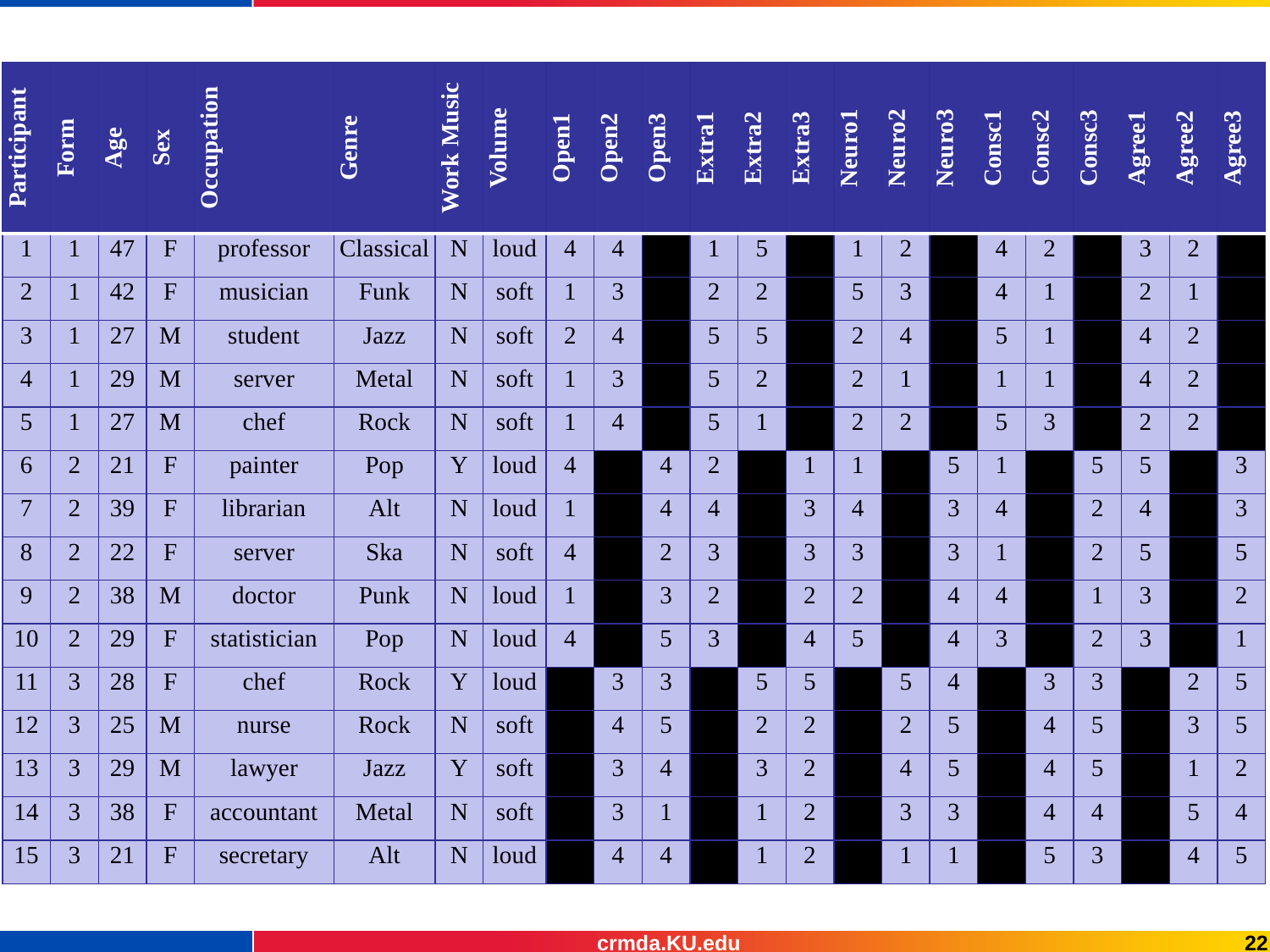

| Participant | Form | Age | Sex | Occupation | Genre | Work Music | Volume | Open1 | Open2 | Open3 | Extra1 | Extra2 | Extra3 | Neuro1 | Neuro2 | Neuro3 | Consc1 | Consc2 | Consc3 | Agree1 | Agree2 | Agree3 |
| --- | --- | --- | --- | --- | --- | --- | --- | --- | --- | --- | --- | --- | --- | --- | --- | --- | --- | --- | --- | --- | --- | --- |
| 1 | 1 | 47 | F | professor | Classical | N | loud | 4 | 4 | -- | 1 | 5 | -- | 1 | 2 | -- | 4 | 2 | -- | 3 | 2 | -- |
| 2 | 1 | 42 | F | musician | Funk | N | soft | 1 | 3 | -- | 2 | 2 | -- | 5 | 3 | -- | 4 | 1 | -- | 2 | 1 | -- |
| 3 | 1 | 27 | M | student | Jazz | N | soft | 2 | 4 | -- | 5 | 5 | -- | 2 | 4 | -- | 5 | 1 | -- | 4 | 2 | -- |
| 4 | 1 | 29 | M | server | Metal | N | soft | 1 | 3 | -- | 5 | 2 | -- | 2 | 1 | -- | 1 | 1 | -- | 4 | 2 | -- |
| 5 | 1 | 27 | M | chef | Rock | N | soft | 1 | 4 | -- | 5 | 1 | -- | 2 | 2 | -- | 5 | 3 | -- | 2 | 2 | -- |
| 6 | 2 | 21 | F | painter | Pop | Y | loud | 4 | -- | 4 | 2 | -- | 1 | 1 | -- | 5 | 1 | -- | 5 | 5 | -- | 3 |
| 7 | 2 | 39 | F | librarian | Alt | N | loud | 1 | -- | 4 | 4 | -- | 3 | 4 | -- | 3 | 4 | -- | 2 | 4 | -- | 3 |
| 8 | 2 | 22 | F | server | Ska | N | soft | 4 | -- | 2 | 3 | -- | 3 | 3 | -- | 3 | 1 | -- | 2 | 5 | -- | 5 |
| 9 | 2 | 38 | M | doctor | Punk | N | loud | 1 | -- | 3 | 2 | -- | 2 | 2 | -- | 4 | 4 | -- | 1 | 3 | -- | 2 |
| 10 | 2 | 29 | F | statistician | Pop | N | loud | 4 | -- | 5 | 3 | -- | 4 | 5 | -- | 4 | 3 | -- | 2 | 3 | -- | 1 |
| 11 | 3 | 28 | F | chef | Rock | Y | loud | -- | 3 | 3 | -- | 5 | 5 | -- | 5 | 4 | -- | 3 | 3 | -- | 2 | 5 |
| 12 | 3 | 25 | M | nurse | Rock | N | soft | -- | 4 | 5 | -- | 2 | 2 | -- | 2 | 5 | -- | 4 | 5 | -- | 3 | 5 |
| 13 | 3 | 29 | M | lawyer | Jazz | Y | soft | -- | 3 | 4 | -- | 3 | 2 | -- | 4 | 5 | -- | 4 | 5 | -- | 1 | 2 |
| 14 | 3 | 38 | F | accountant | Metal | N | soft | -- | 3 | 1 | -- | 1 | 2 | -- | 3 | 3 | -- | 4 | 4 | -- | 5 | 4 |
| 15 | 3 | 21 | F | secretary | Alt | N | loud | -- | 4 | 4 | -- | 1 | 2 | -- | 1 | 1 | -- | 5 | 3 | -- | 4 | 5 |
crmda.KU.edu
22